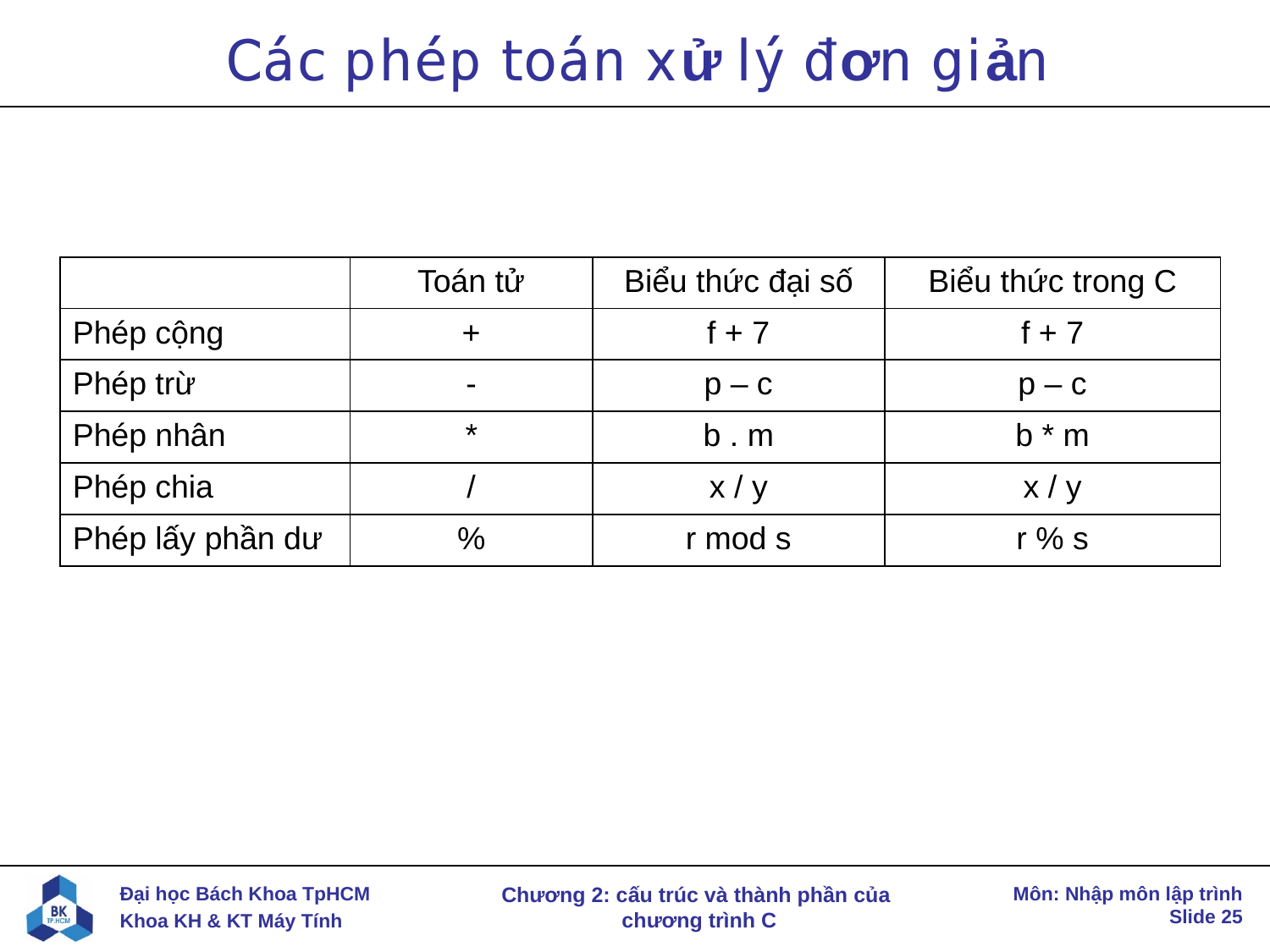

# Các phép toán xử lý đơn giản
|  | Toán tử | Biểu thức đại số | Biểu thức trong C |
| --- | --- | --- | --- |
| Phép cộng | + | f + 7 | f + 7 |
| Phép trừ | - | p – c | p – c |
| Phép nhân | \* | b . m | b \* m |
| Phép chia | / | x / y | x / y |
| Phép lấy phần dư | % | r mod s | r % s |